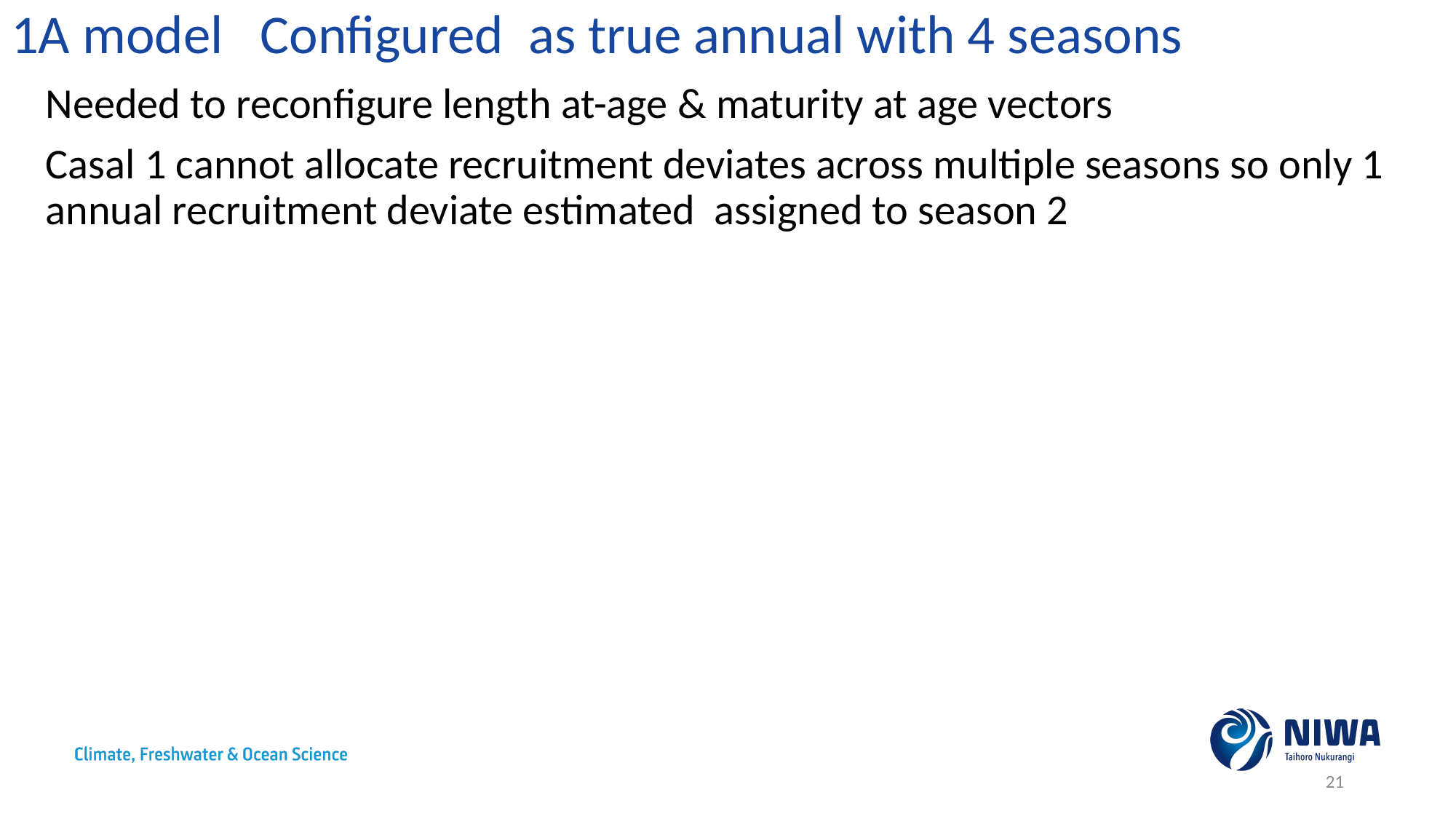

# 1A model   Configured  as true annual with 4 seasons
Needed to reconfigure length at-age & maturity at age vectors
Casal 1 cannot allocate recruitment deviates across multiple seasons so only 1 annual recruitment deviate estimated  assigned to season 2

21